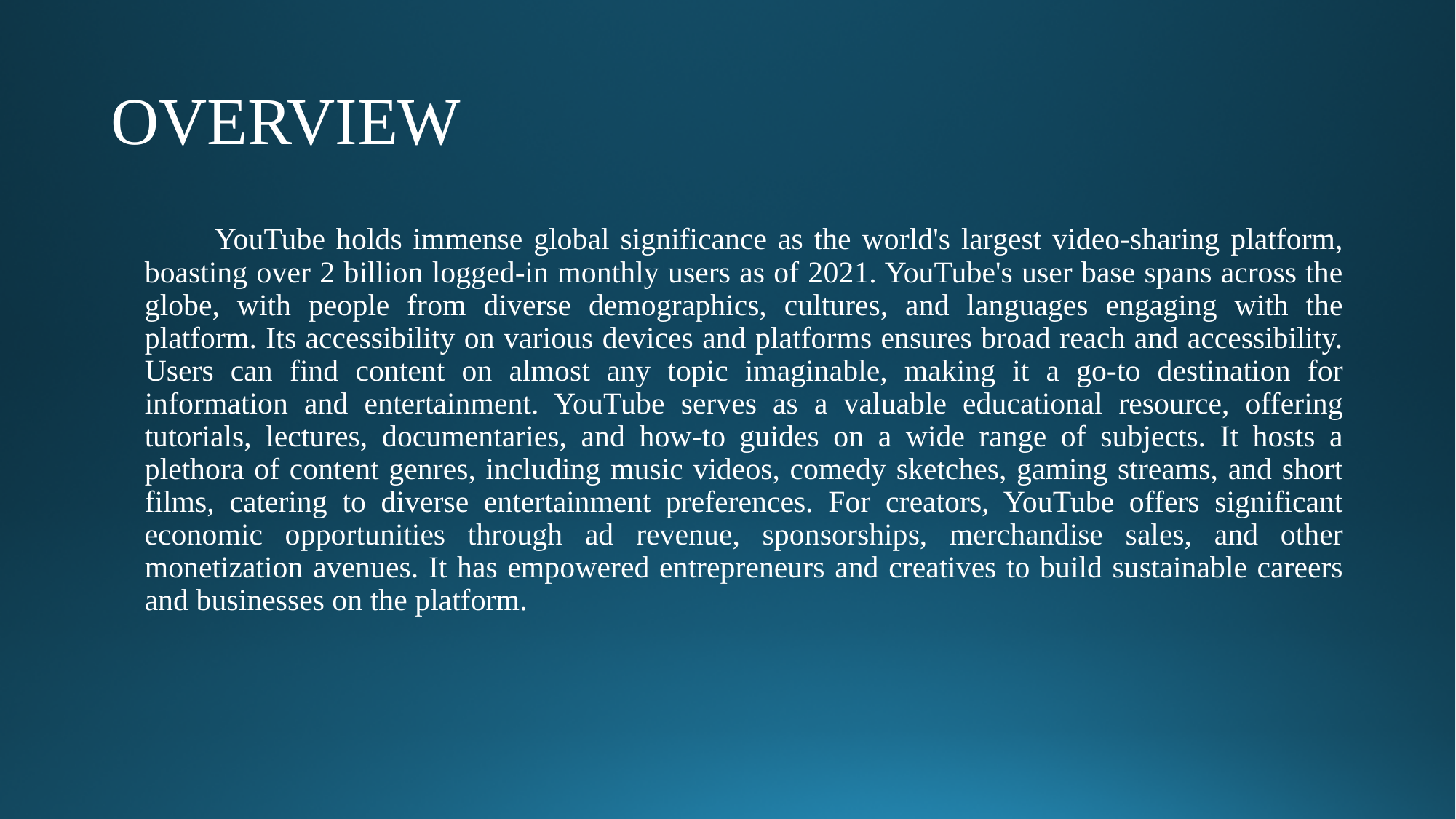

# OVERVIEW
      YouTube holds immense global significance as the world's largest video-sharing platform, boasting over 2 billion logged-in monthly users as of 2021. YouTube's user base spans across the globe, with people from diverse demographics, cultures, and languages engaging with the platform. Its accessibility on various devices and platforms ensures broad reach and accessibility. Users can find content on almost any topic imaginable, making it a go-to destination for information and entertainment. YouTube serves as a valuable educational resource, offering tutorials, lectures, documentaries, and how-to guides on a wide range of subjects. It hosts a plethora of content genres, including music videos, comedy sketches, gaming streams, and short films, catering to diverse entertainment preferences. For creators, YouTube offers significant economic opportunities through ad revenue, sponsorships, merchandise sales, and other monetization avenues. It has empowered entrepreneurs and creatives to build sustainable careers and businesses on the platform.